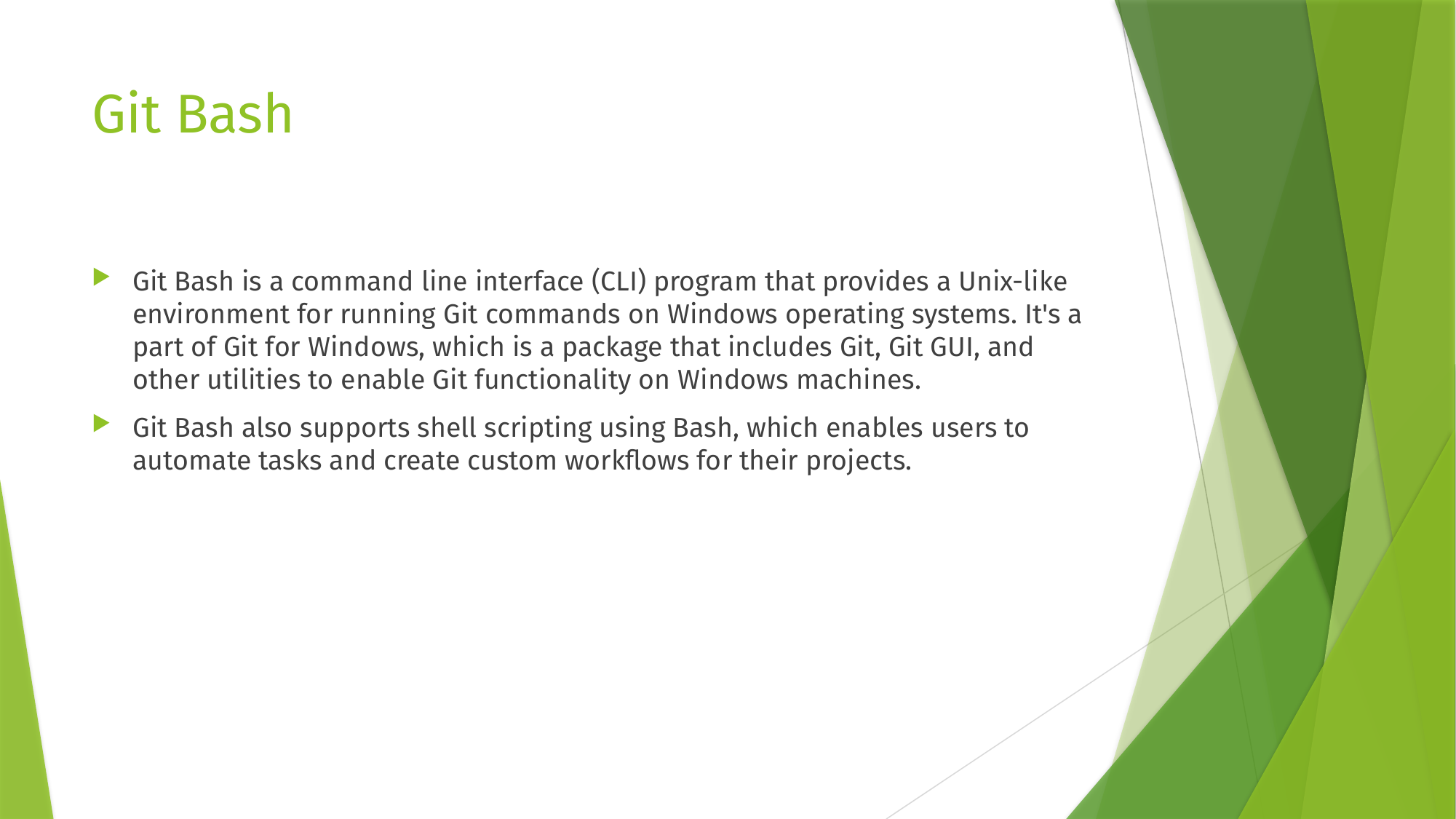

# Git Bash
Git Bash is a command line interface (CLI) program that provides a Unix-like environment for running Git commands on Windows operating systems. It's a part of Git for Windows, which is a package that includes Git, Git GUI, and other utilities to enable Git functionality on Windows machines.
Git Bash also supports shell scripting using Bash, which enables users to automate tasks and create custom workflows for their projects.